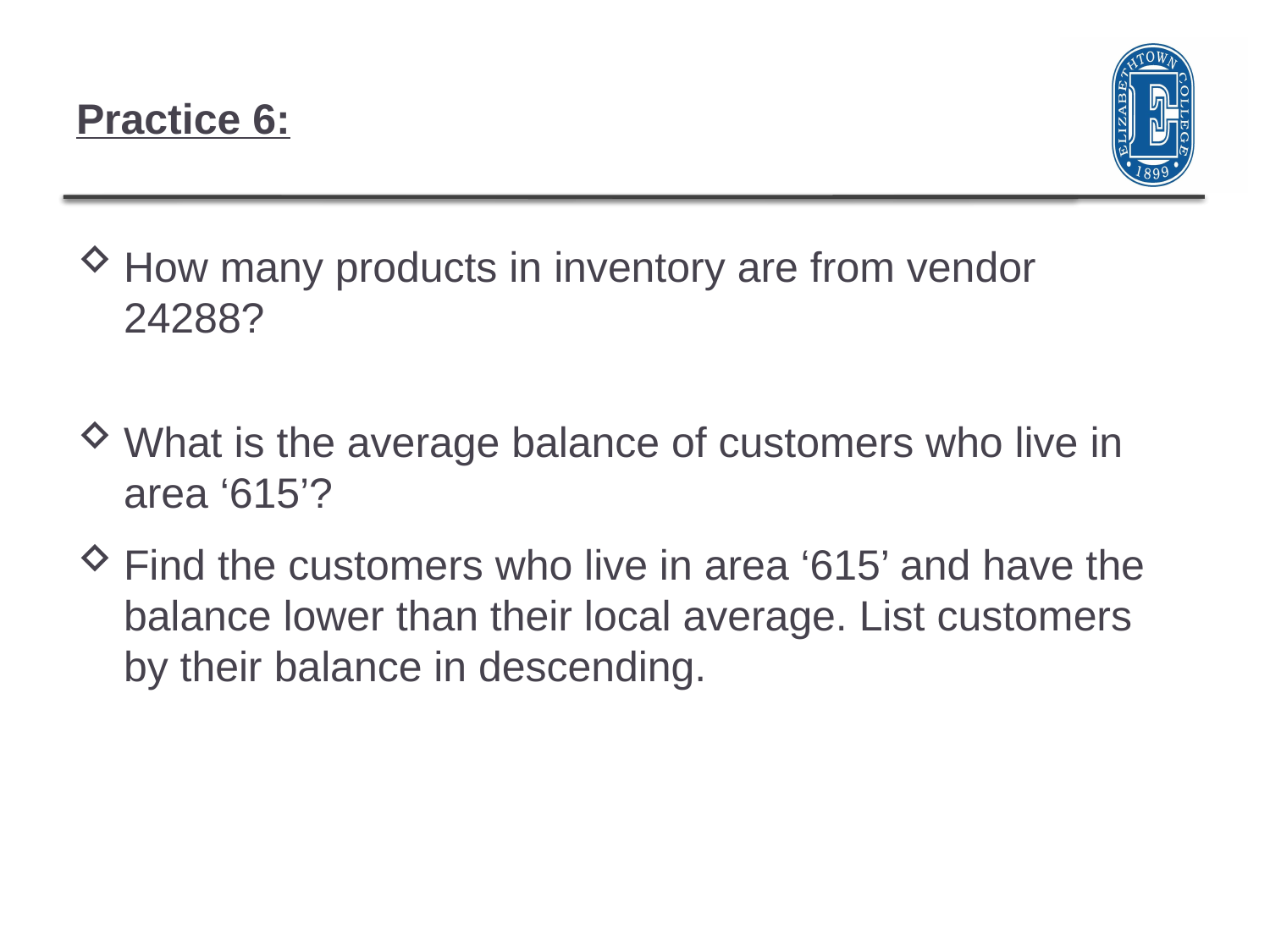

# Practice 6:
How many products in inventory are from vendor 24288?

What is the average balance of customers who live in area ‘615’?
Find the customers who live in area ‘615’ and have the balance lower than their local average. List customers by their balance in descending.